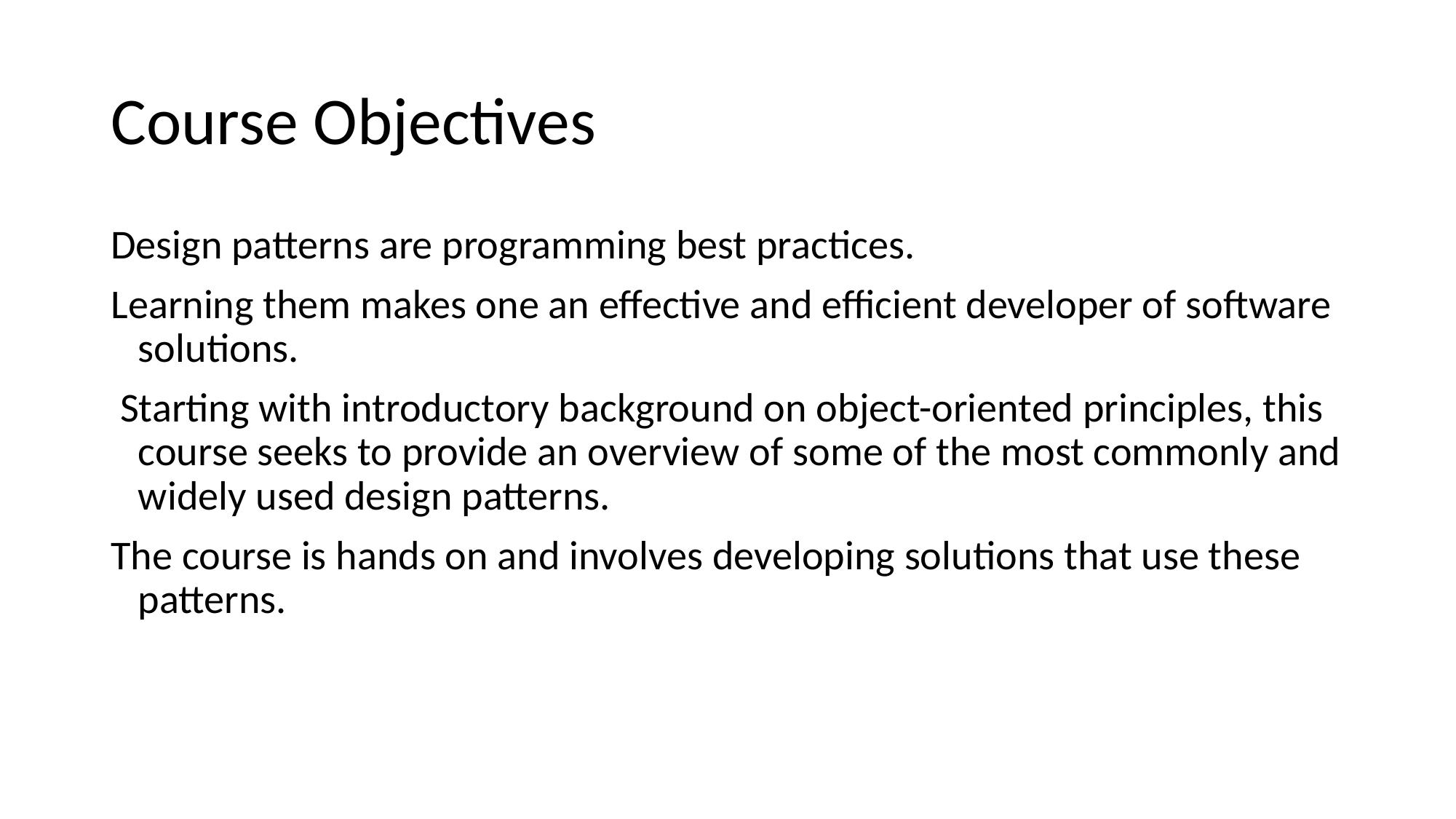

# Course Objectives
Design patterns are programming best practices.
Learning them makes one an effective and efficient developer of software solutions.
 Starting with introductory background on object-oriented principles, this course seeks to provide an overview of some of the most commonly and widely used design patterns.
The course is hands on and involves developing solutions that use these patterns.